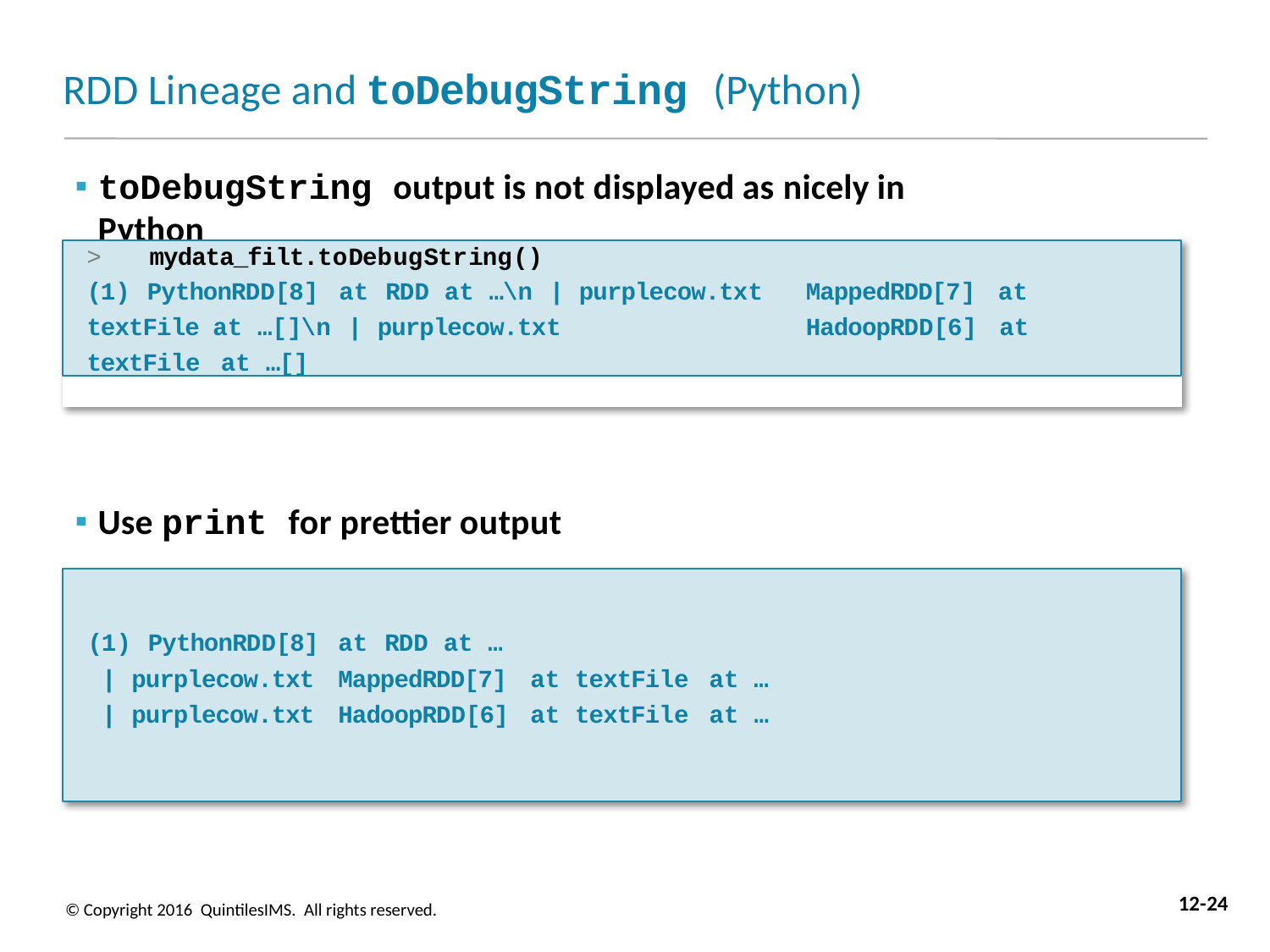

# RDD Lineage and toDebugString (Python)
toDebugString output is not displayed as nicely in Python

>	mydata_filt.toDebugString()
(1) PythonRDD[8] at RDD at …\n | purplecow.txt	MappedRDD[7]	at textFile at …[]\n | purplecow.txt	HadoopRDD[6] at textFile at …[]
Use print for prettier output

>	print mydata_filt.toDebugString()

| (1) PythonRDD[8] | at RDD at … |  |
| --- | --- | --- |
| | purplecow.txt | MappedRDD[7] | at textFile at … |
| | purplecow.txt | HadoopRDD[6] | at textFile at … |
12-24
© Copyright 2016  QuintilesIMS.  All rights reserved.